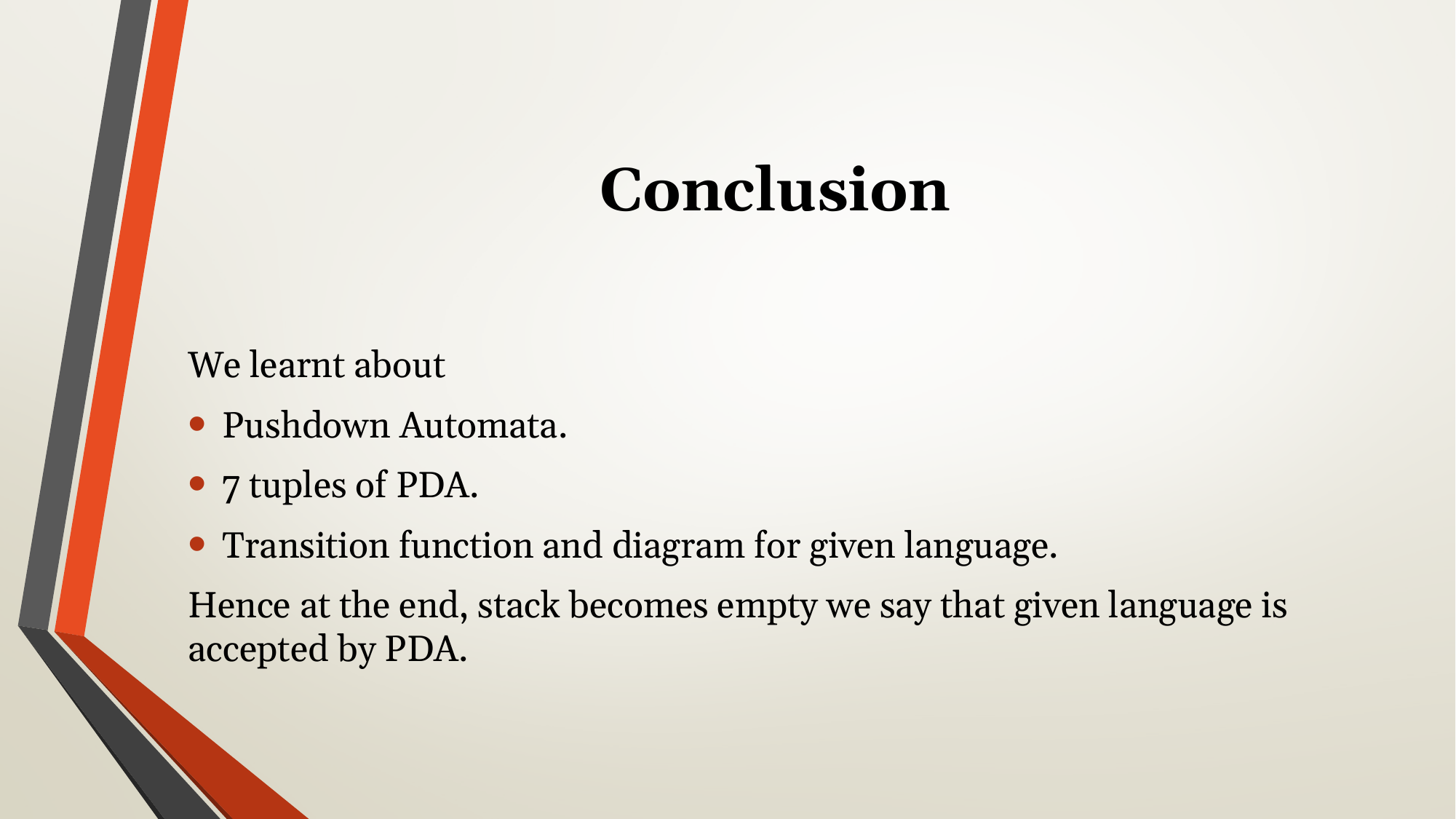

# Conclusion
We learnt about
Pushdown Automata.
7 tuples of PDA.
Transition function and diagram for given language.
Hence at the end, stack becomes empty we say that given language is accepted by PDA.